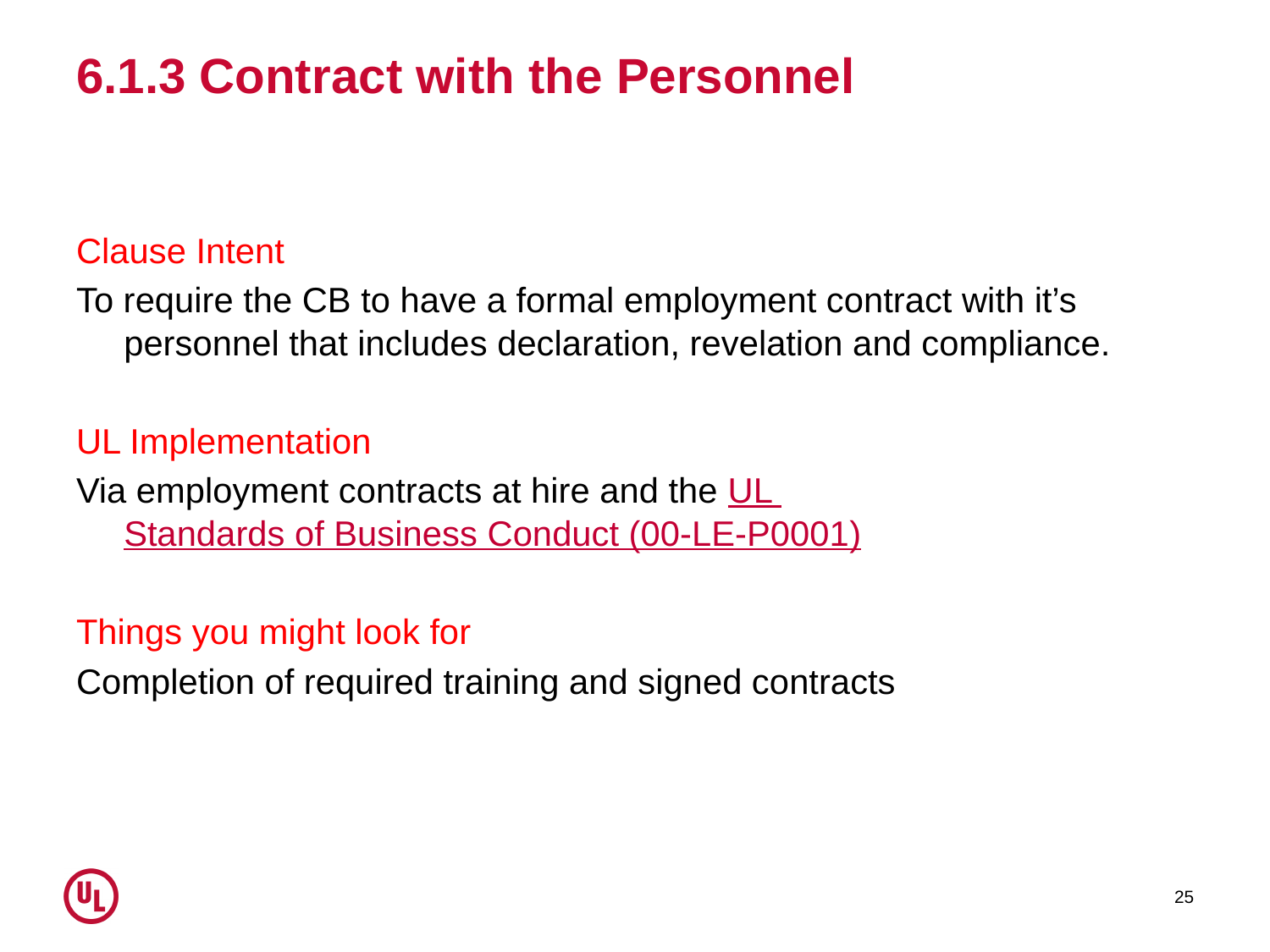

# 6.1.3 Contract with the Personnel
Clause Intent
To require the CB to have a formal employment contract with it’s personnel that includes declaration, revelation and compliance.

UL Implementation
Via employment contracts at hire and the UL Standards of Business Conduct (00-LE-P0001)

Things you might look for
Completion of required training and signed contracts

25